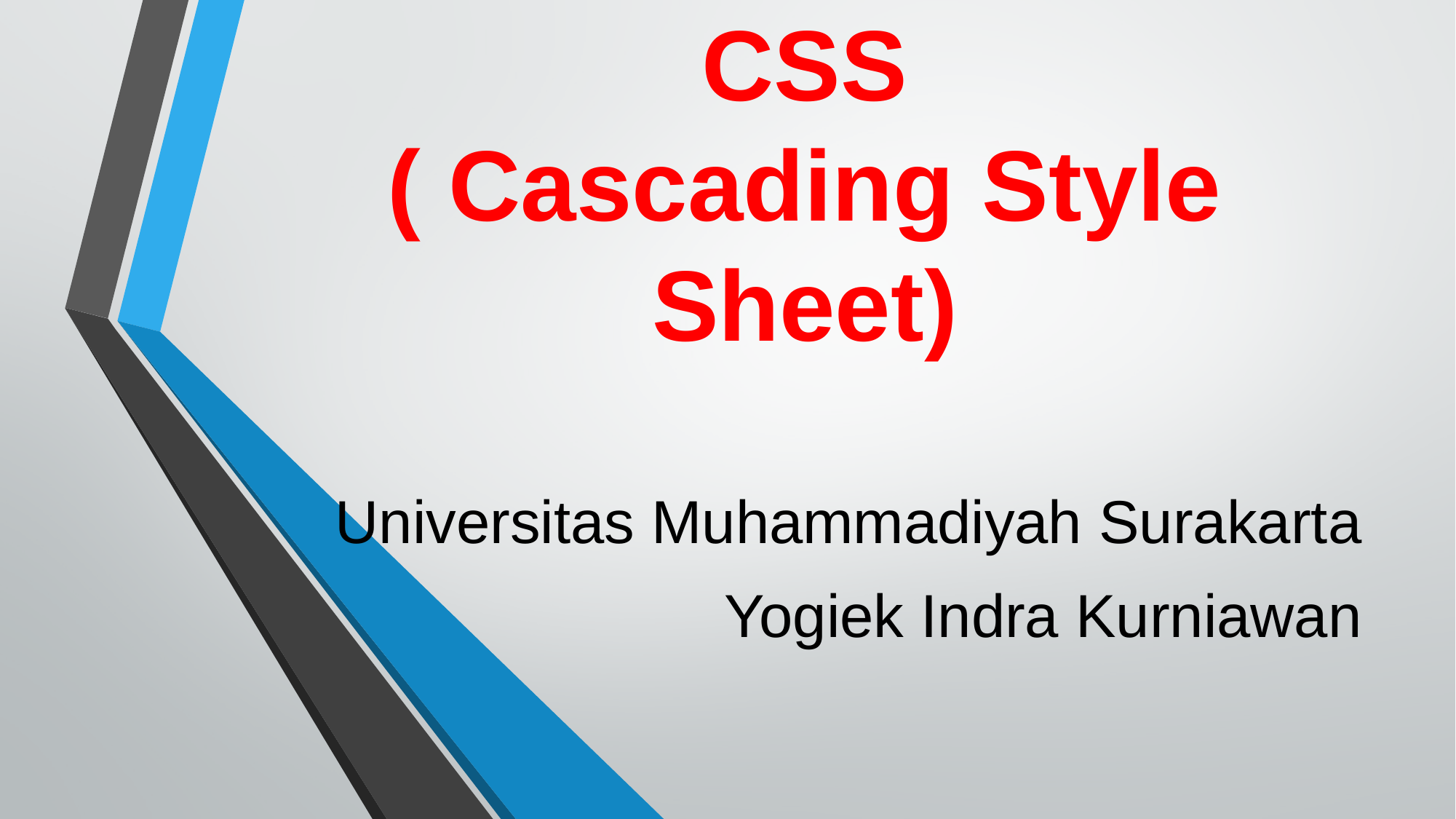

# CSS ( Cascading Style Sheet)
Universitas Muhammadiyah Surakarta
Yogiek Indra Kurniawan